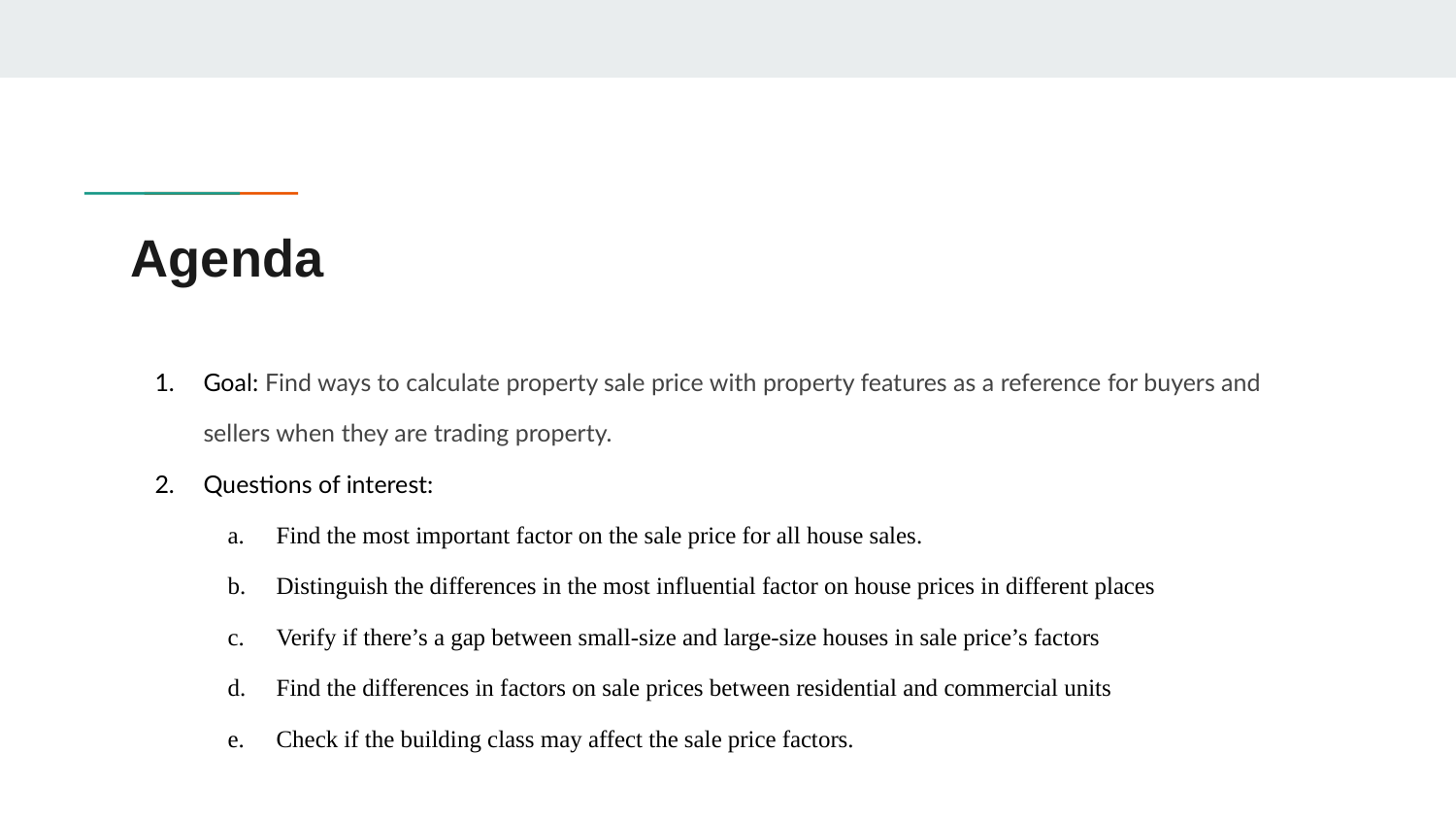

# Agenda
Goal: Find ways to calculate property sale price with property features as a reference for buyers and sellers when they are trading property.
Questions of interest:
Find the most important factor on the sale price for all house sales.
Distinguish the differences in the most influential factor on house prices in different places
Verify if there’s a gap between small-size and large-size houses in sale price’s factors
Find the differences in factors on sale prices between residential and commercial units
Check if the building class may affect the sale price factors.